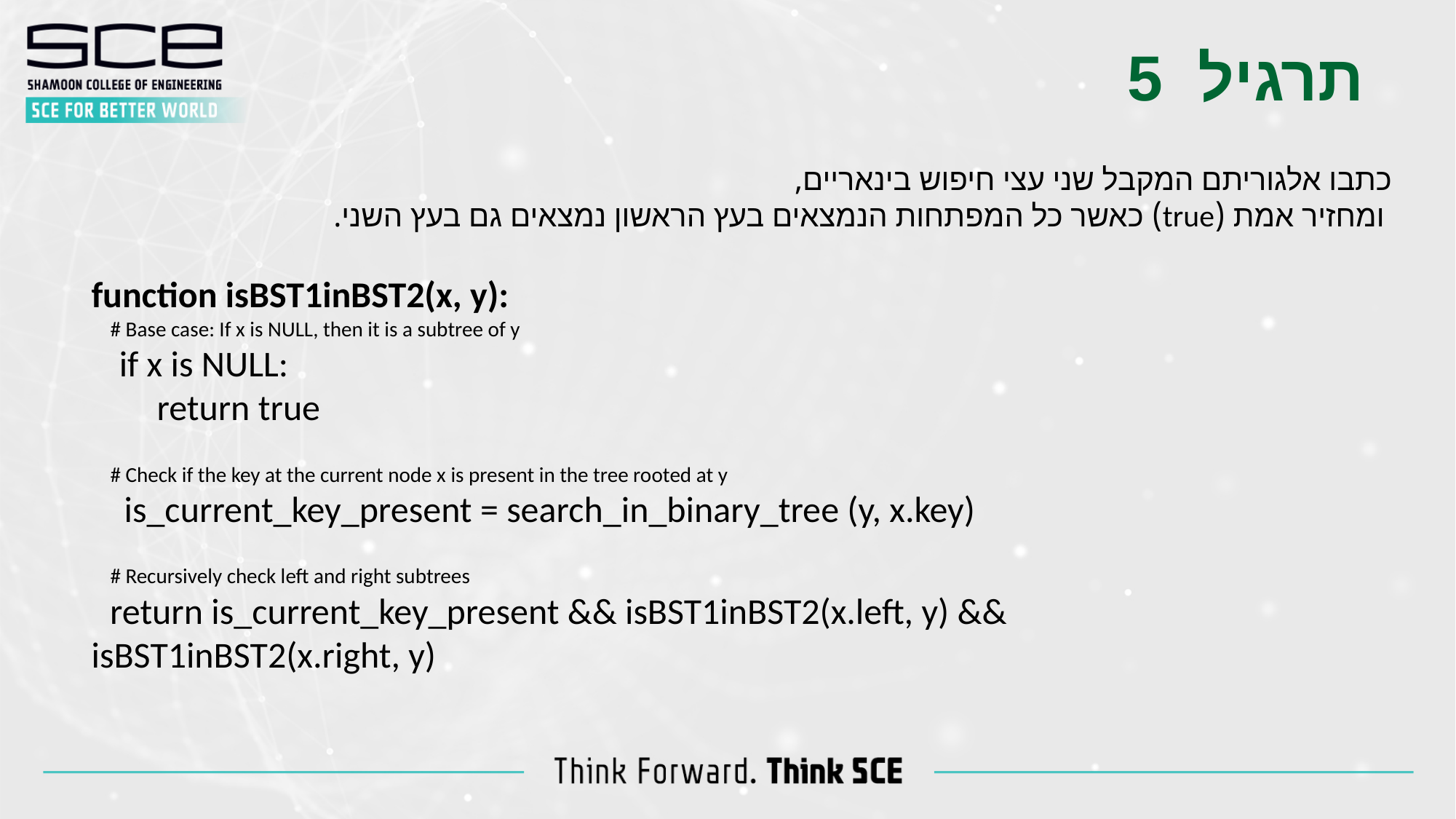

תרגיל  5
כתבו אלגוריתם המקבל שני עצי חיפוש בינאריים,
 ומחזיר אמת (true) כאשר כל המפתחות הנמצאים בעץ הראשון נמצאים גם בעץ השני.
function isBST1inBST2(x, y):
    # Base case: If x is NULL, then it is a subtree of y
    if x is NULL:
        return true

    # Check if the key at the current node x is present in the tree rooted at y
    is_current_key_present = search_in_binary_tree (y, x.key)

    # Recursively check left and right subtrees
   return is_current_key_present && isBST1inBST2(x.left, y) && isBST1inBST2(x.right, y)